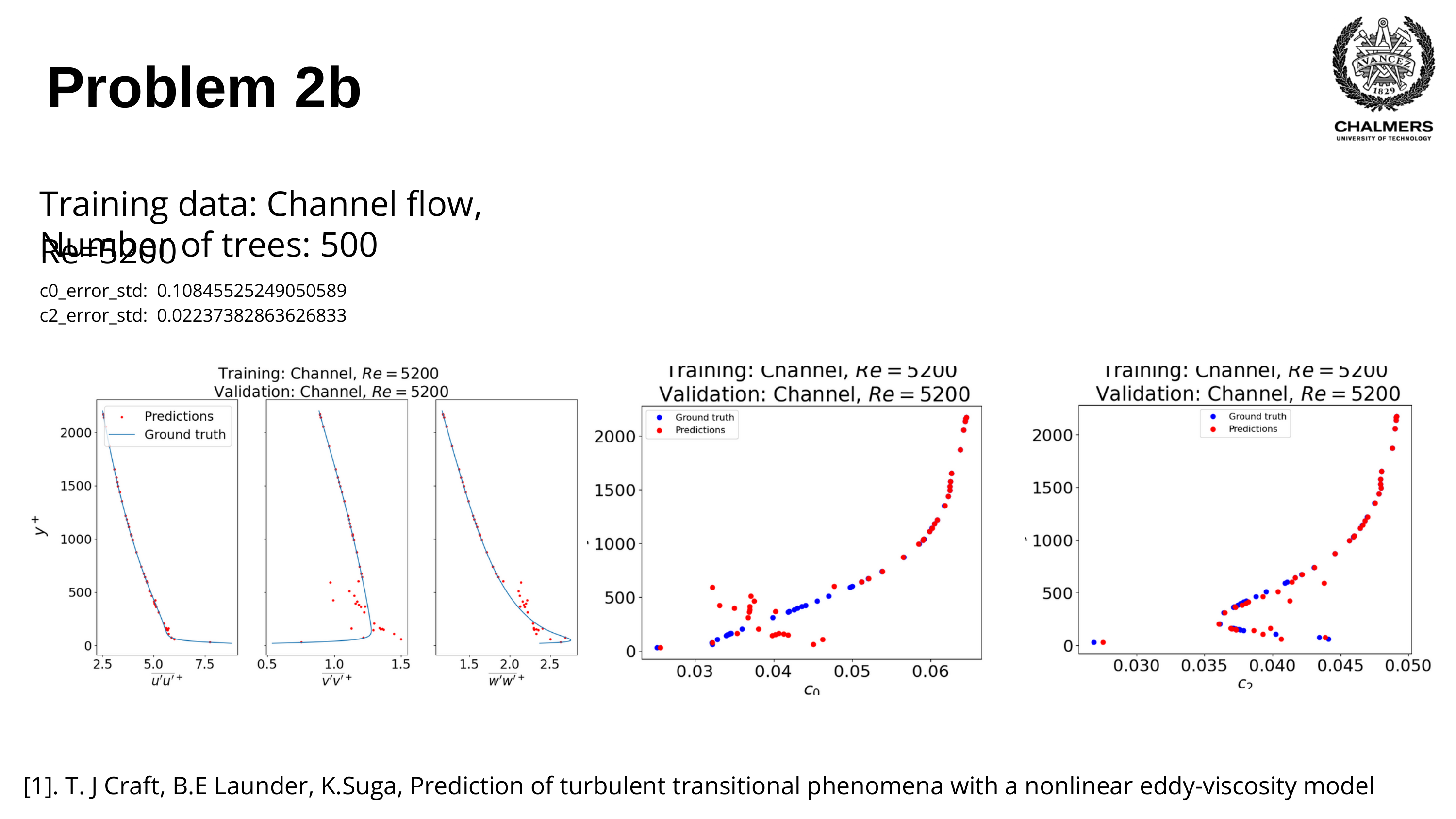

Problem 2b
Training data: Channel flow, Re=5200
Number of trees: 500
c0_error_std:  0.10845525249050589
c2_error_std:  0.02237382863626833

[1]. T. J Craft, B.E Launder, K.Suga, Prediction of turbulent transitional phenomena with a nonlinear eddy-viscosity model